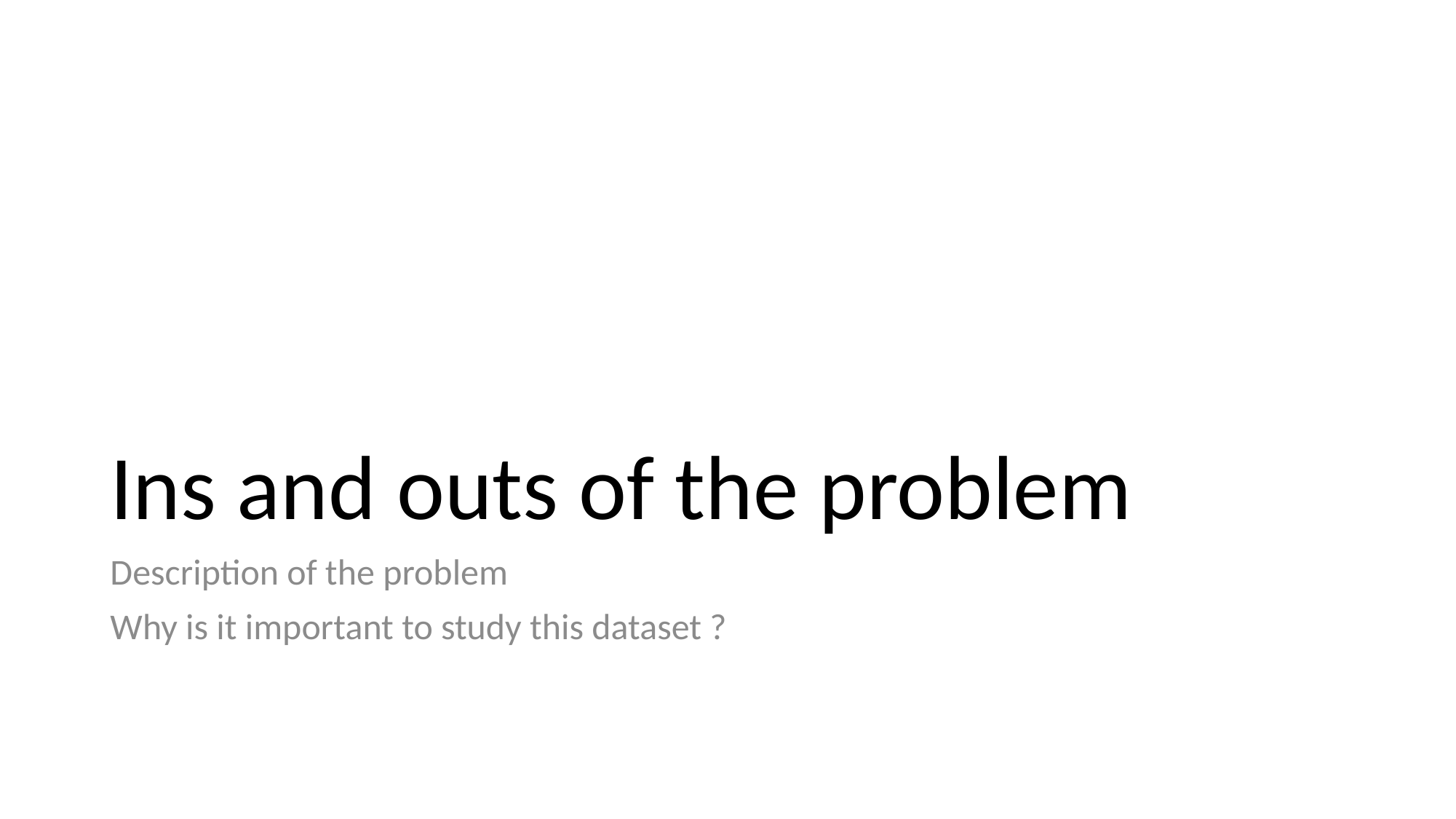

# Ins and outs of the problem
Description of the problem
Why is it important to study this dataset ?